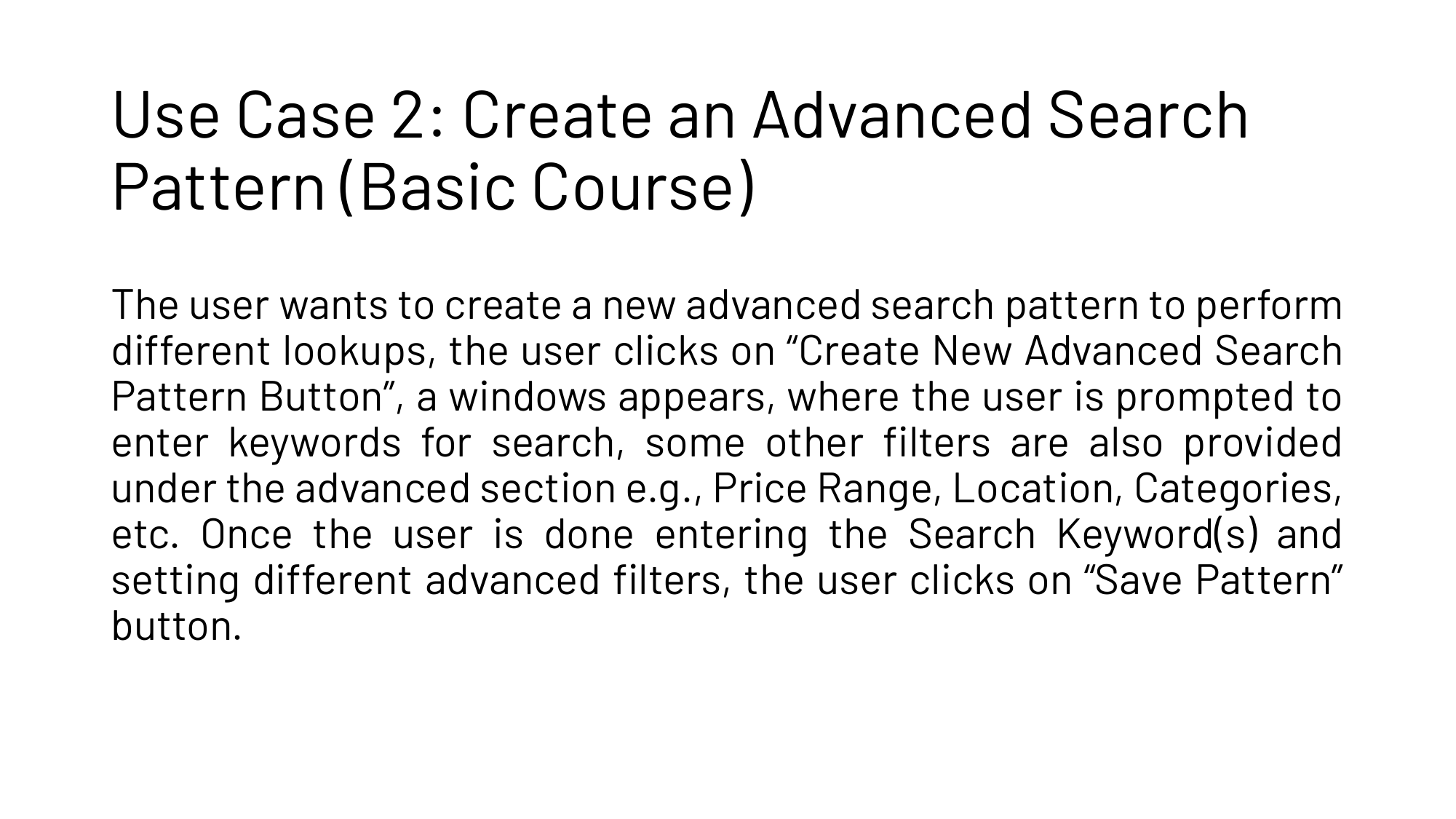

# Use Case 2: Create an Advanced Search Pattern (Basic Course)
The user wants to create a new advanced search pattern to perform different lookups, the user clicks on “Create New Advanced Search Pattern Button”, a windows appears, where the user is prompted to enter keywords for search, some other filters are also provided under the advanced section e.g., Price Range, Location, Categories, etc. Once the user is done entering the Search Keyword(s) and setting different advanced filters, the user clicks on “Save Pattern” button.